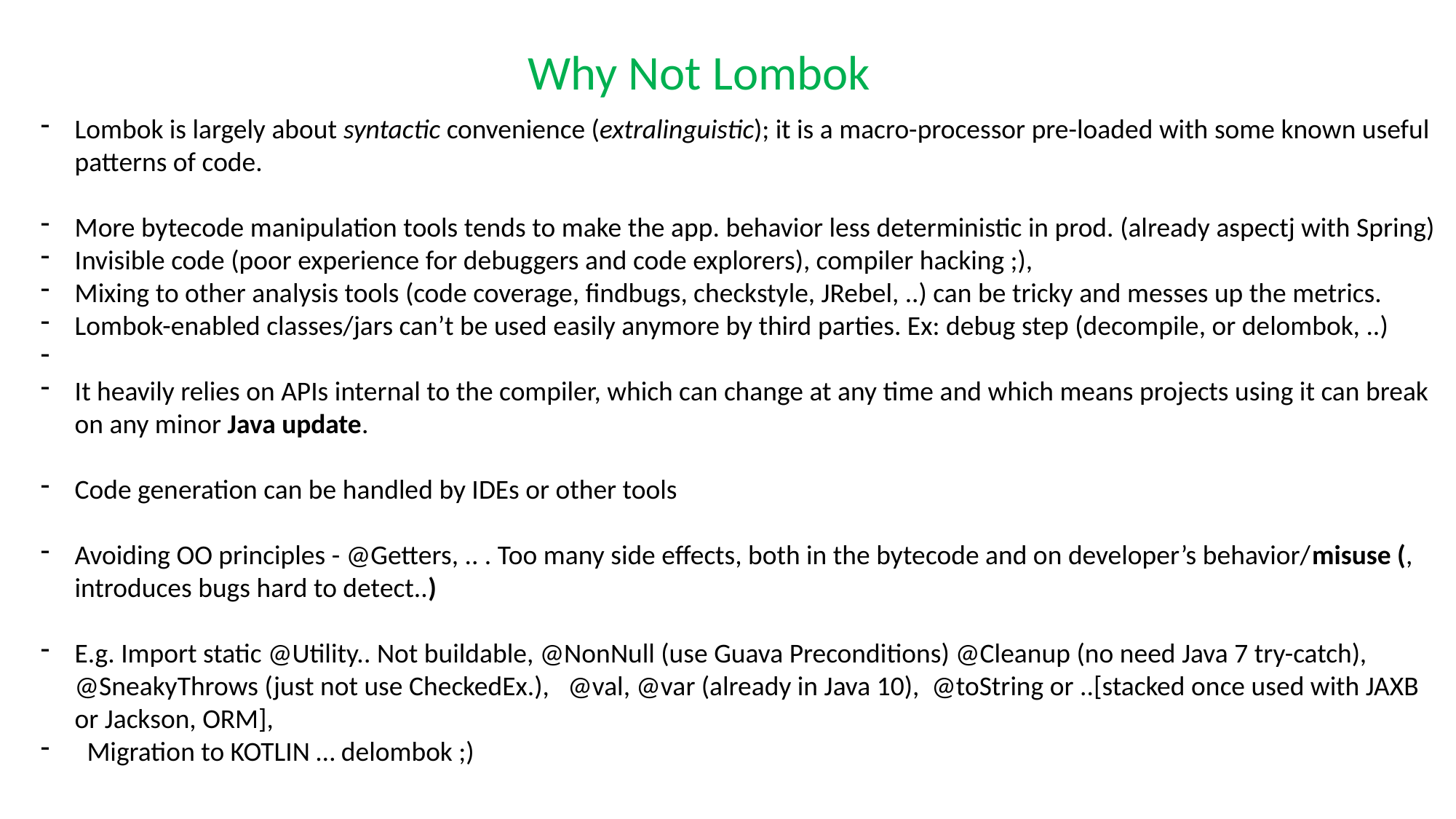

# Why Not Lombok
Lombok is largely about syntactic convenience (extralinguistic); it is a macro-processor pre-loaded with some known useful patterns of code.

More bytecode manipulation tools tends to make the app. behavior less deterministic in prod. (already aspectj with Spring)
Invisible code (poor experience for debuggers and code explorers), compiler hacking ;),
Mixing to other analysis tools (code coverage, findbugs, checkstyle, JRebel, ..) can be tricky and messes up the metrics.
Lombok-enabled classes/jars can’t be used easily anymore by third parties. Ex: debug step (decompile, or delombok, ..)

It heavily relies on APIs internal to the compiler, which can change at any time and which means projects using it can break on any minor Java update.

Code generation can be handled by IDEs or other tools

Avoiding OO principles - @Getters, .. . Too many side effects, both in the bytecode and on developer’s behavior/misuse (, introduces bugs hard to detect..)

E.g. Import static @Utility.. Not buildable, @NonNull (use Guava Preconditions) @Cleanup (no need Java 7 try-catch), @SneakyThrows (just not use CheckedEx.),   @val, @var (already in Java 10),  @toString or ..[stacked once used with JAXB or Jackson, ORM],
  Migration to KOTLIN … delombok ;)